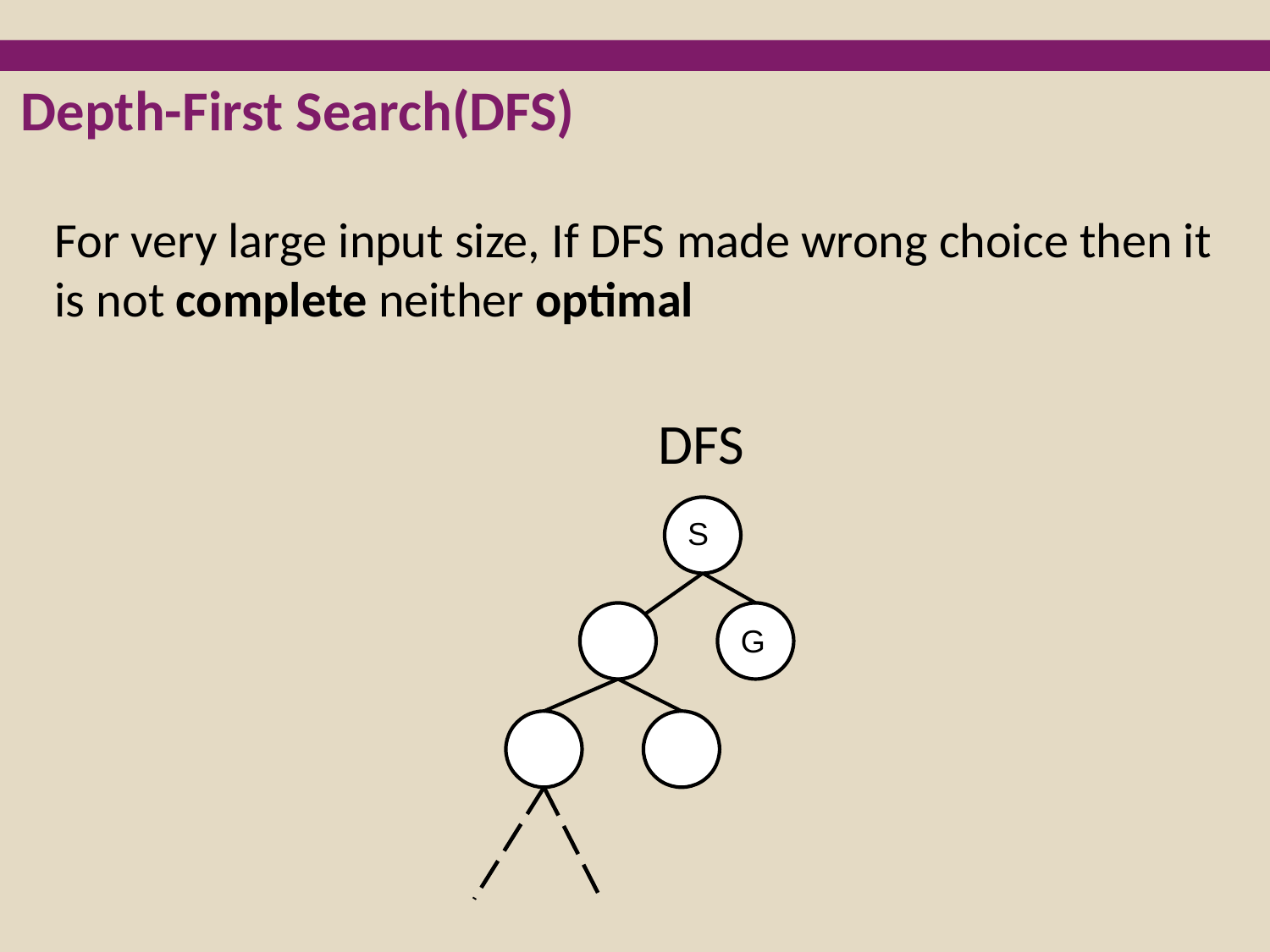

Depth-First Search(DFS)
For very large input size, If DFS made wrong choice then it is not complete neither optimal
DFS

S

G